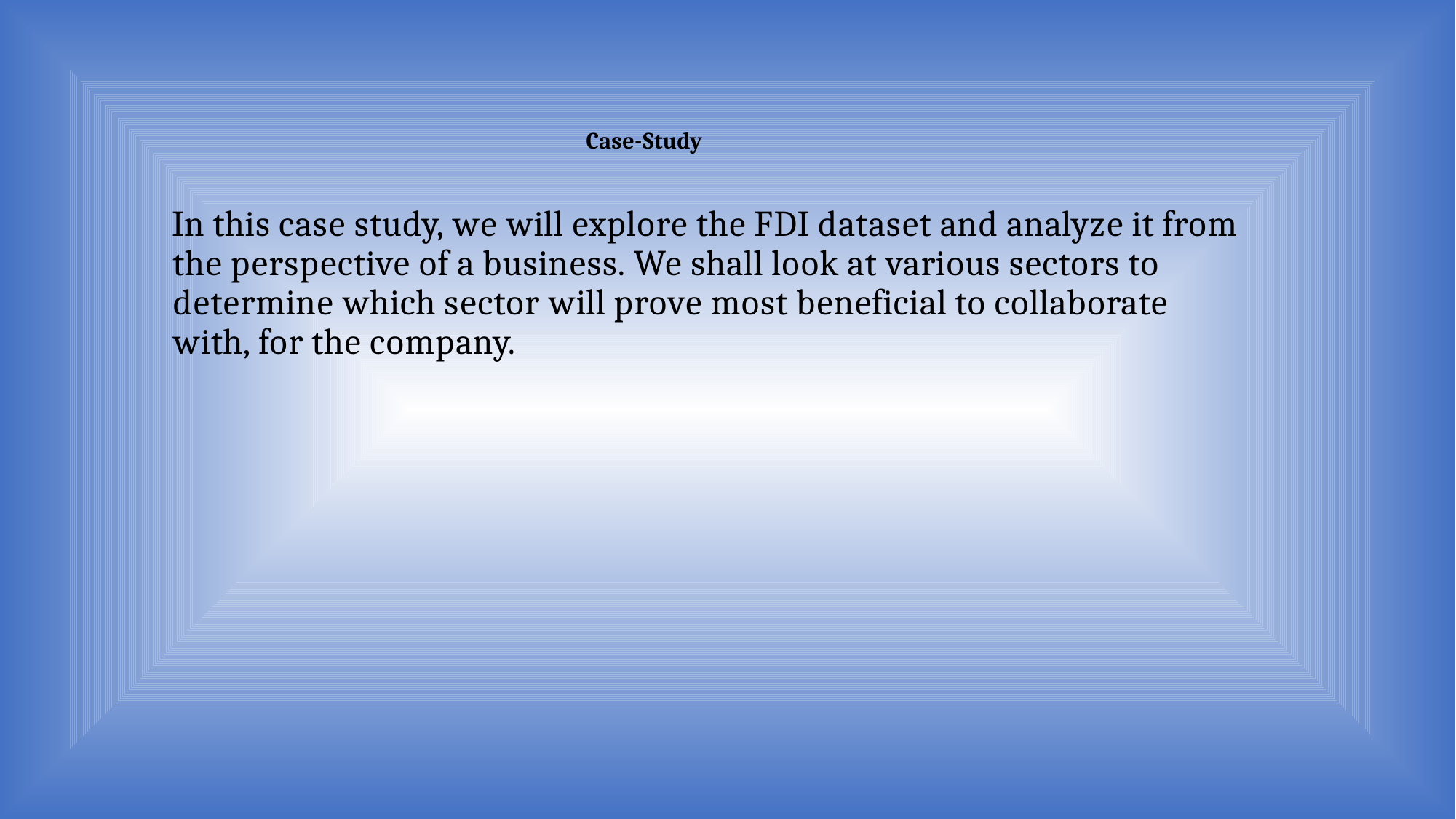

# Case-Study
In this case study, we will explore the FDI dataset and analyze it from the perspective of a business. We shall look at various sectors to determine which sector will prove most beneficial to collaborate with, for the company.